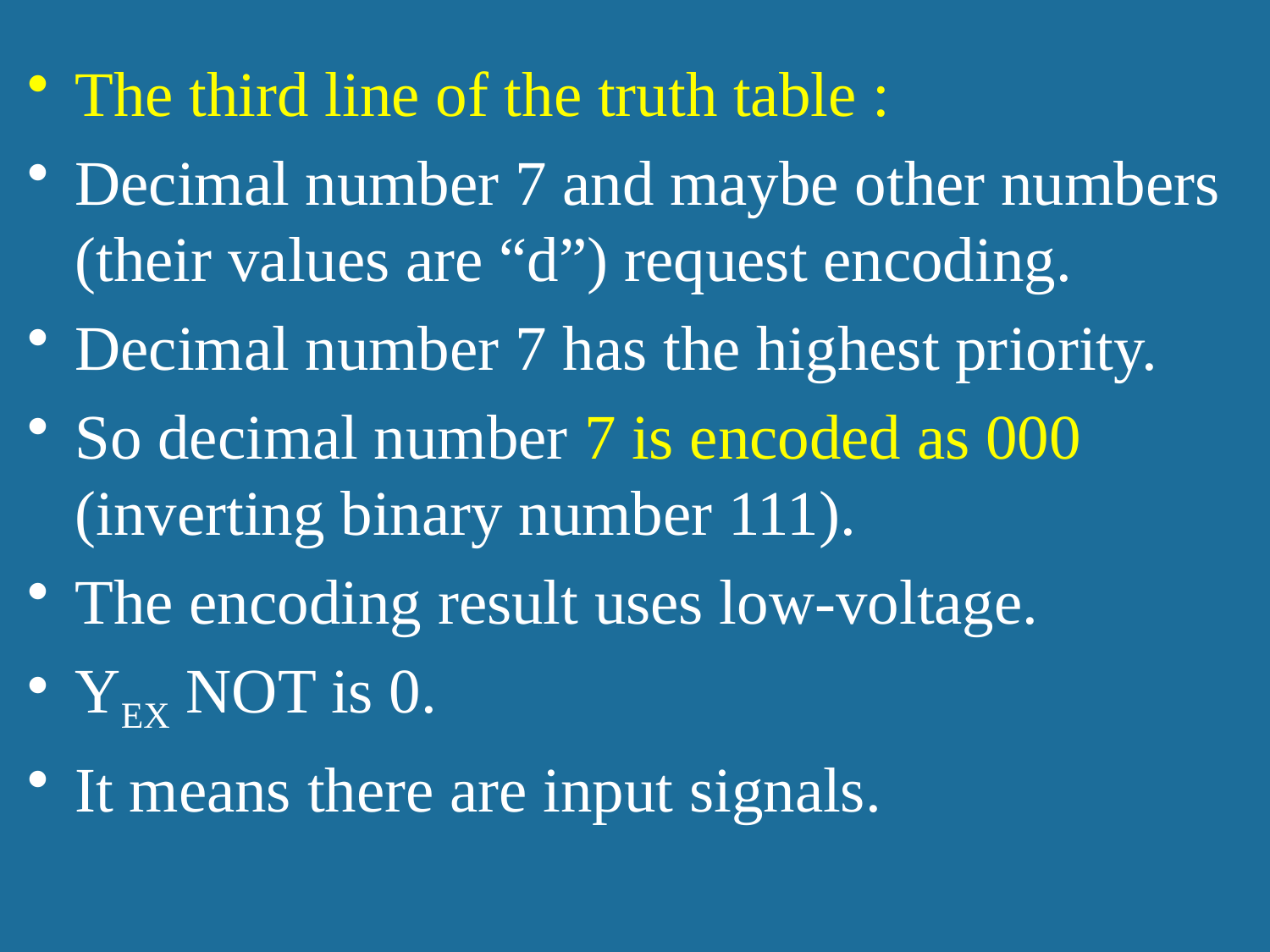

The third line of the truth table :
Decimal number 7 and maybe other numbers (their values are “d”) request encoding.
Decimal number 7 has the highest priority.
So decimal number 7 is encoded as 000 (inverting binary number 111).
The encoding result uses low-voltage.
YEX NOT is 0.
It means there are input signals.